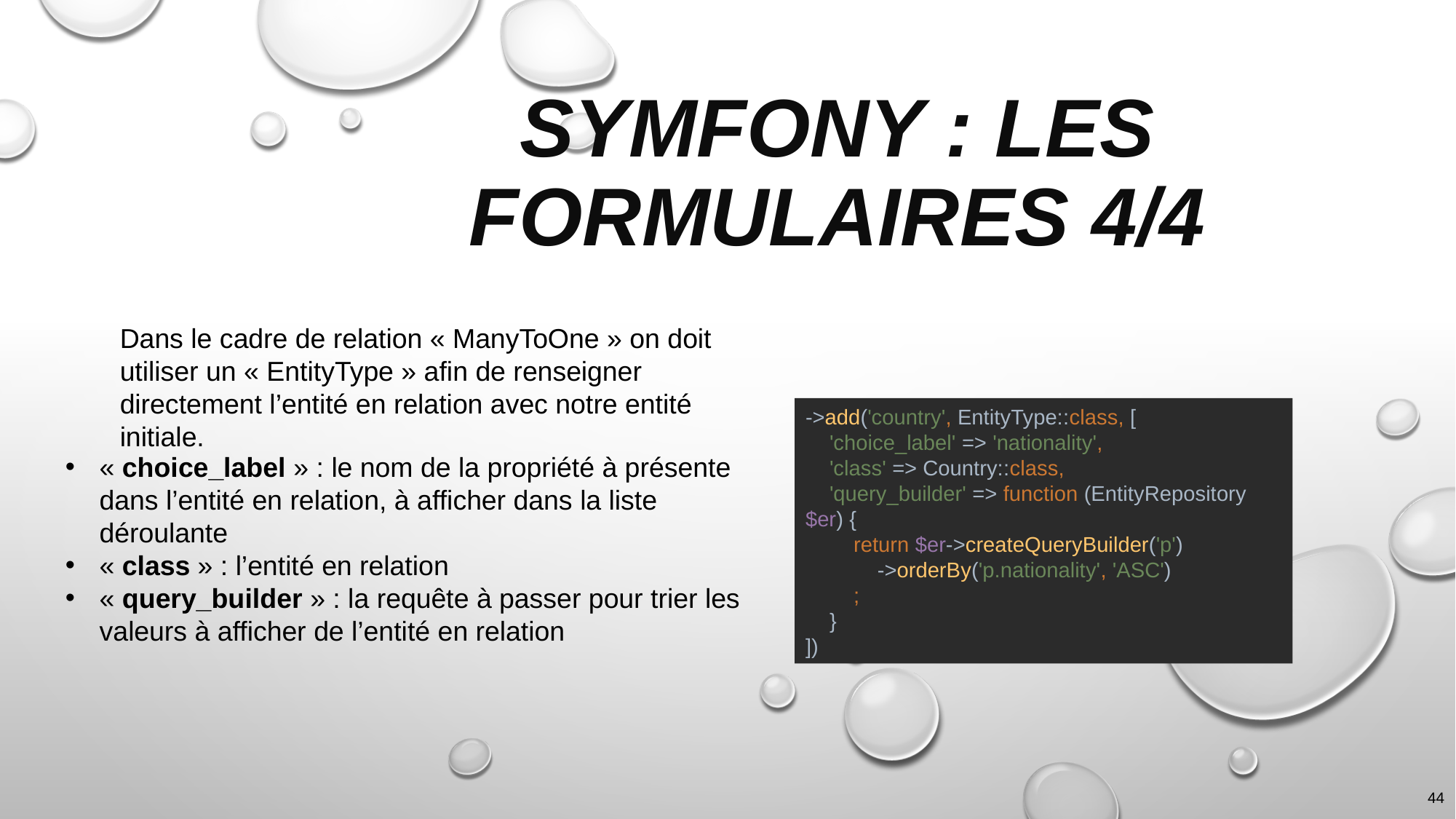

# Symfony : les formulaires 4/4
Dans le cadre de relation « ManyToOne » on doit utiliser un « EntityType » afin de renseigner directement l’entité en relation avec notre entité initiale.
->add('country', EntityType::class, [
    'choice_label' => 'nationality',
    'class' => Country::class,
    'query_builder' => function (EntityRepository $er) {
        return $er->createQueryBuilder('p')
            ->orderBy('p.nationality', 'ASC')
        ;
    }
])
« choice_label » : le nom de la propriété à présente dans l’entité en relation, à afficher dans la liste déroulante
« class » : l’entité en relation
« query_builder » : la requête à passer pour trier les valeurs à afficher de l’entité en relation
44